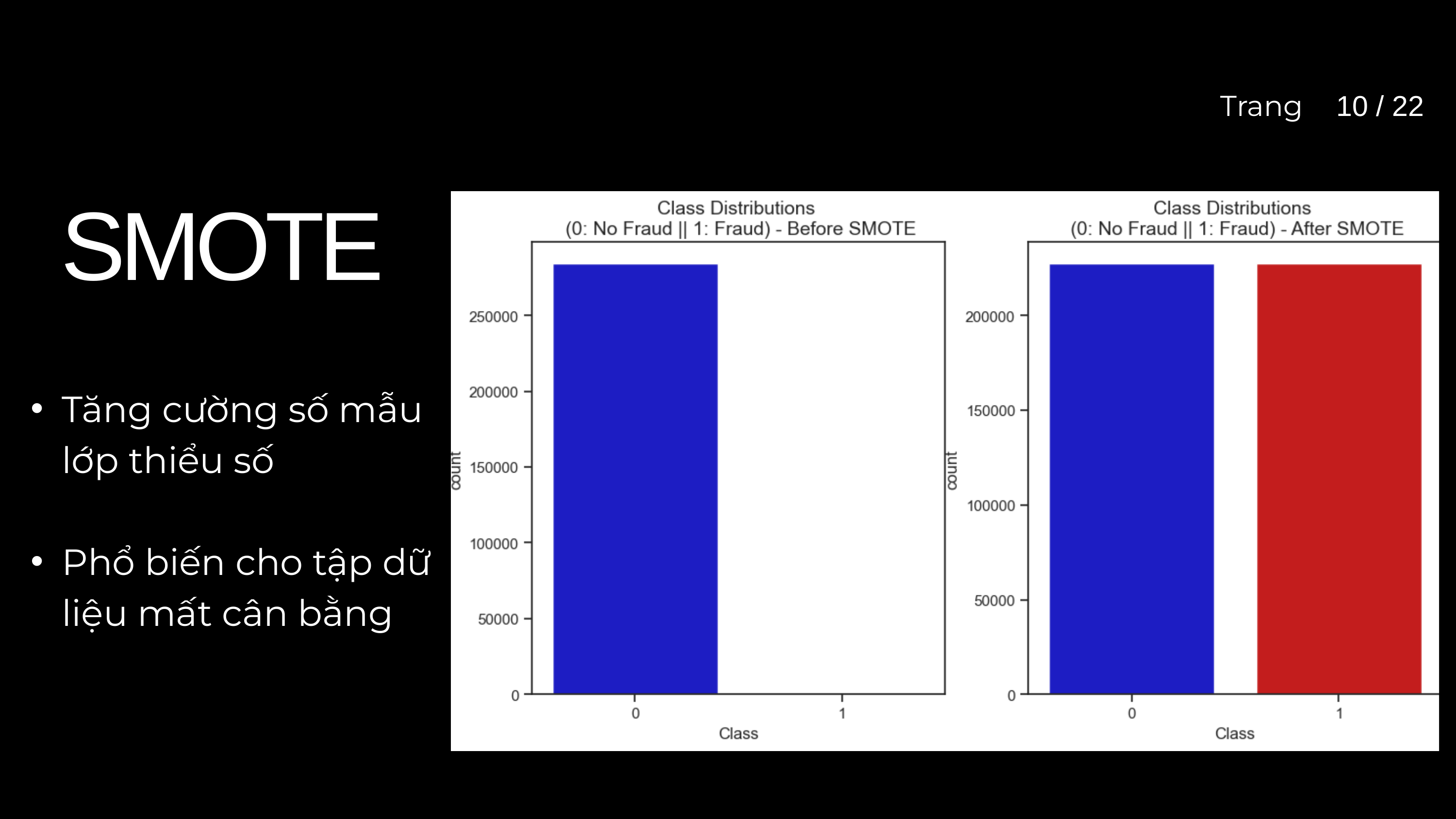

Trang
10 / 22

SMOTE
Tăng cường số mẫu lớp thiểu số

Phổ biến cho tập dữ liệu mất cân bằng